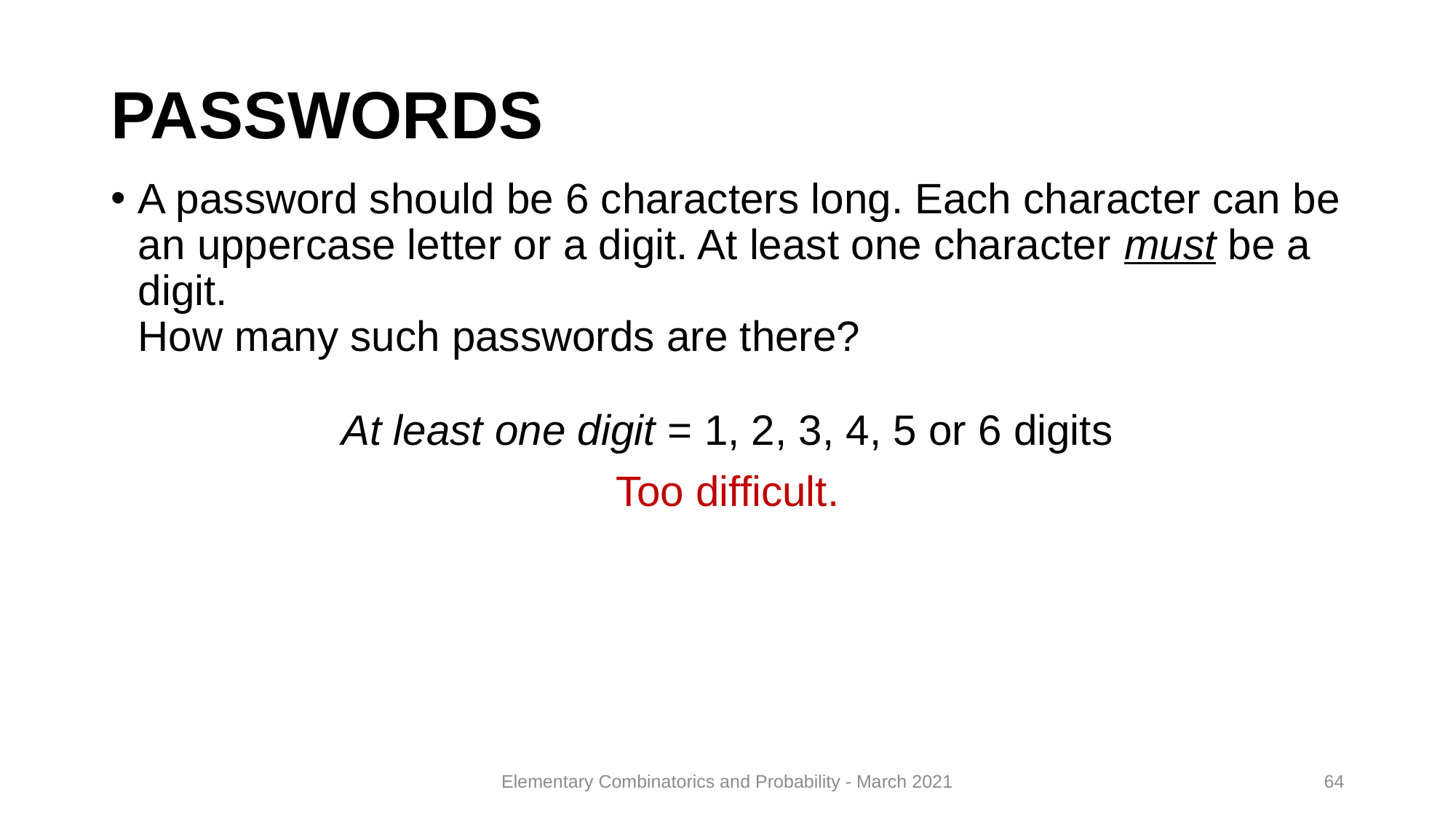

# PASSWORDS
A password should be 6 characters long. Each character can be an uppercase letter or a digit. At least one character must be a digit.
How many such passwords are there?

At least one digit = 1, 2, 3, 4, 5 or 6 digits
Too difficult.

At least one digit = any number of digits but 0
Easier!

Elementary Combinatorics and Probability - March 2021
64